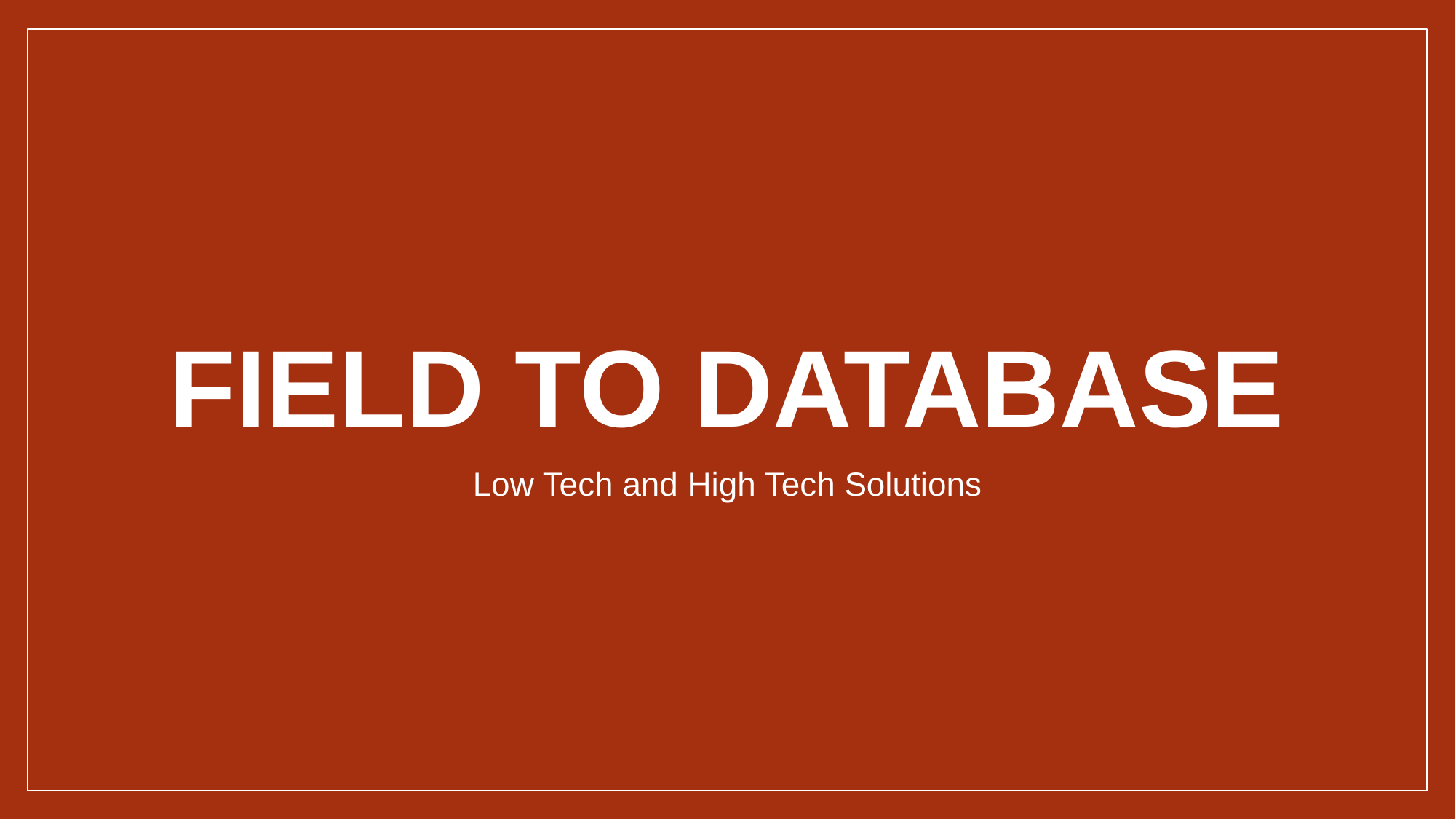

# Field to Database
Low Tech and High Tech Solutions